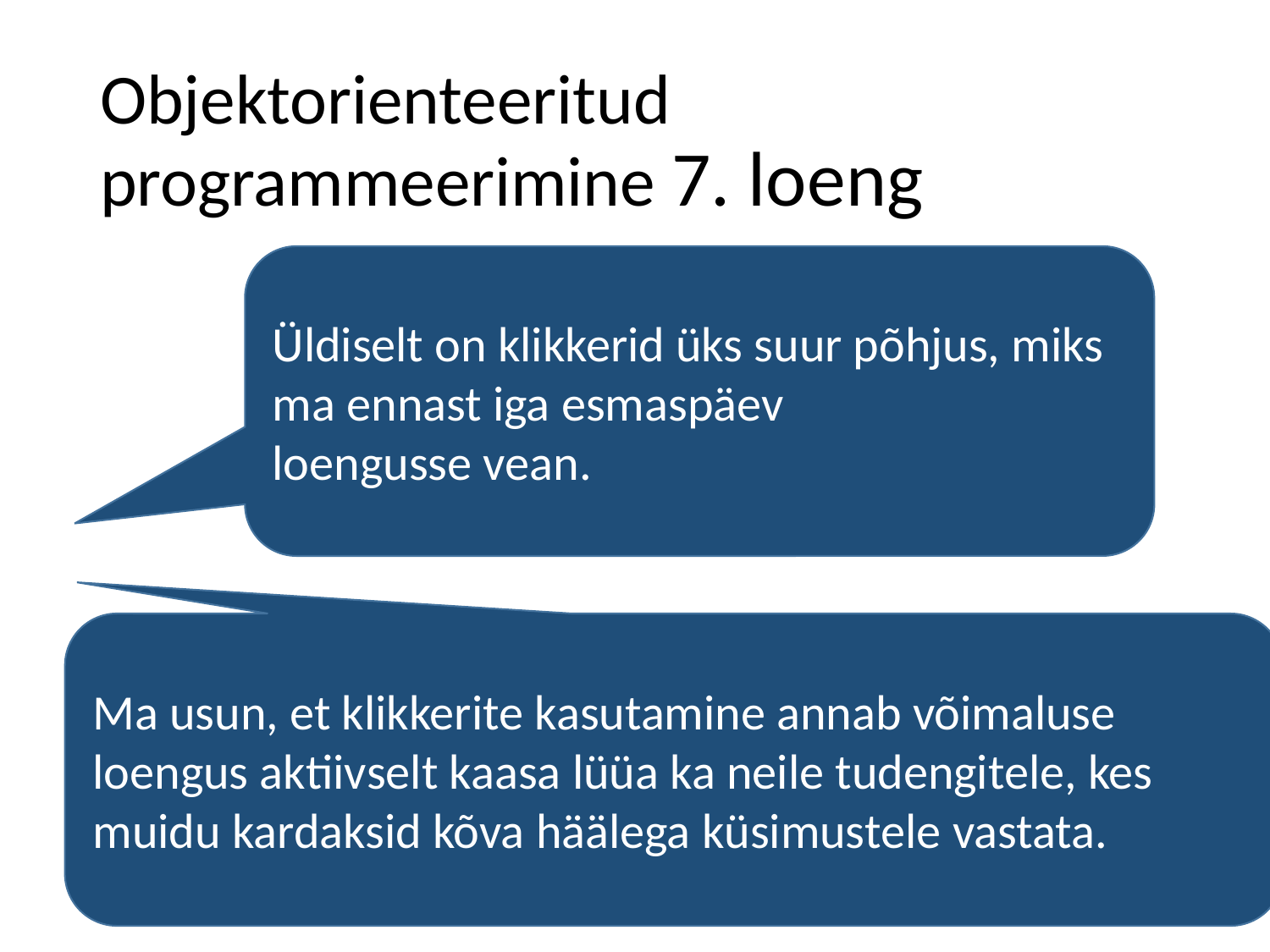

# Objektorienteeritud programmeerimine 7. loeng
Üldiselt on klikkerid üks suur põhjus, miks ma ennast iga esmaspäev
loengusse vean.

Ma usun, et klikkerite kasutamine annab võimaluse loengus aktiivselt kaasa lüüa ka neile tudengitele, kes muidu kardaksid kõva häälega küsimustele vastata.
8